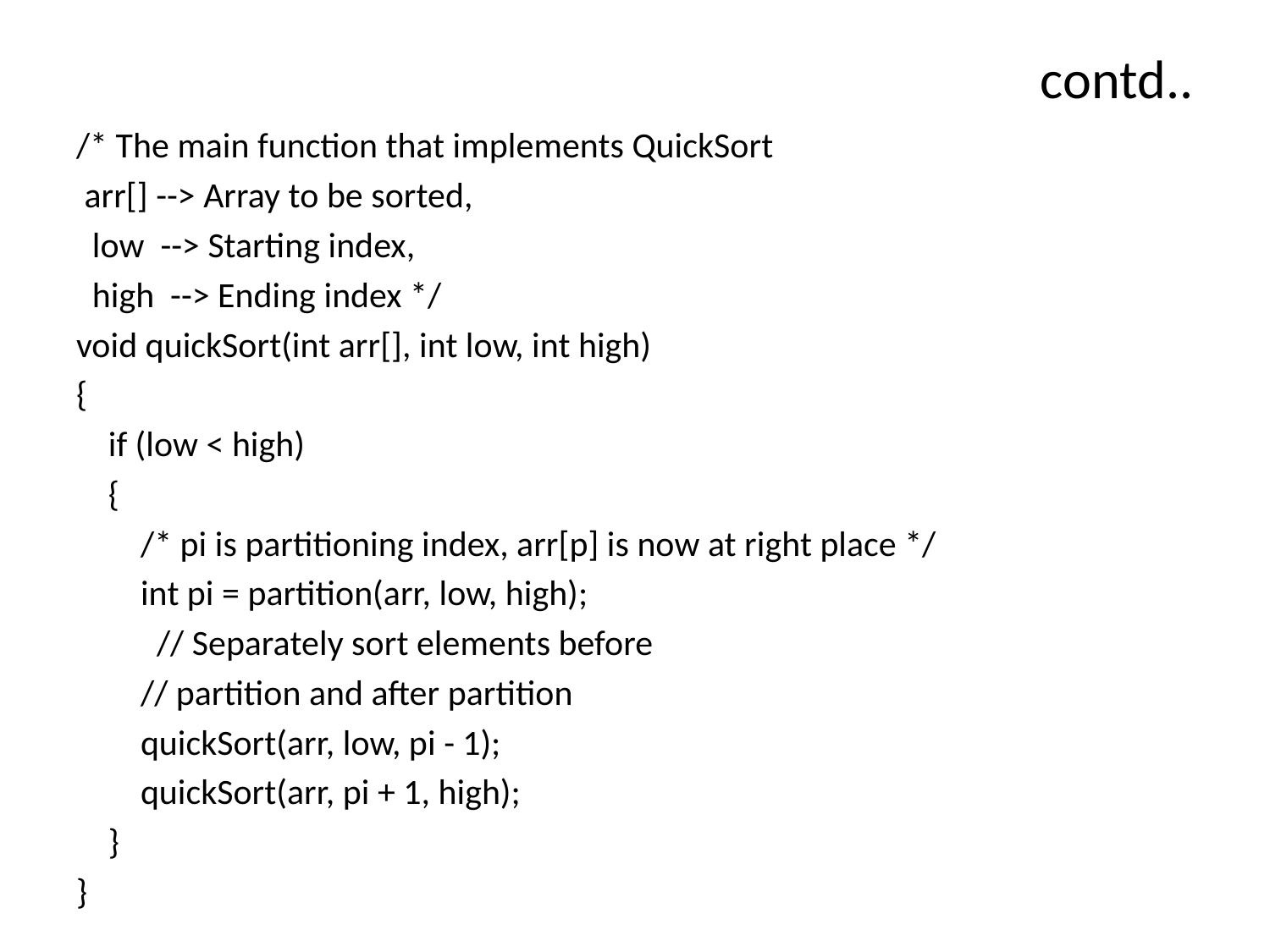

# contd..
/* The main function that implements QuickSort
 arr[] --> Array to be sorted,
  low  --> Starting index,
  high  --> Ending index */
void quickSort(int arr[], int low, int high)
{
    if (low < high)
    {
        /* pi is partitioning index, arr[p] is now at right place */
        int pi = partition(arr, low, high);
          // Separately sort elements before
        // partition and after partition
        quickSort(arr, low, pi - 1);
        quickSort(arr, pi + 1, high);
    }
}